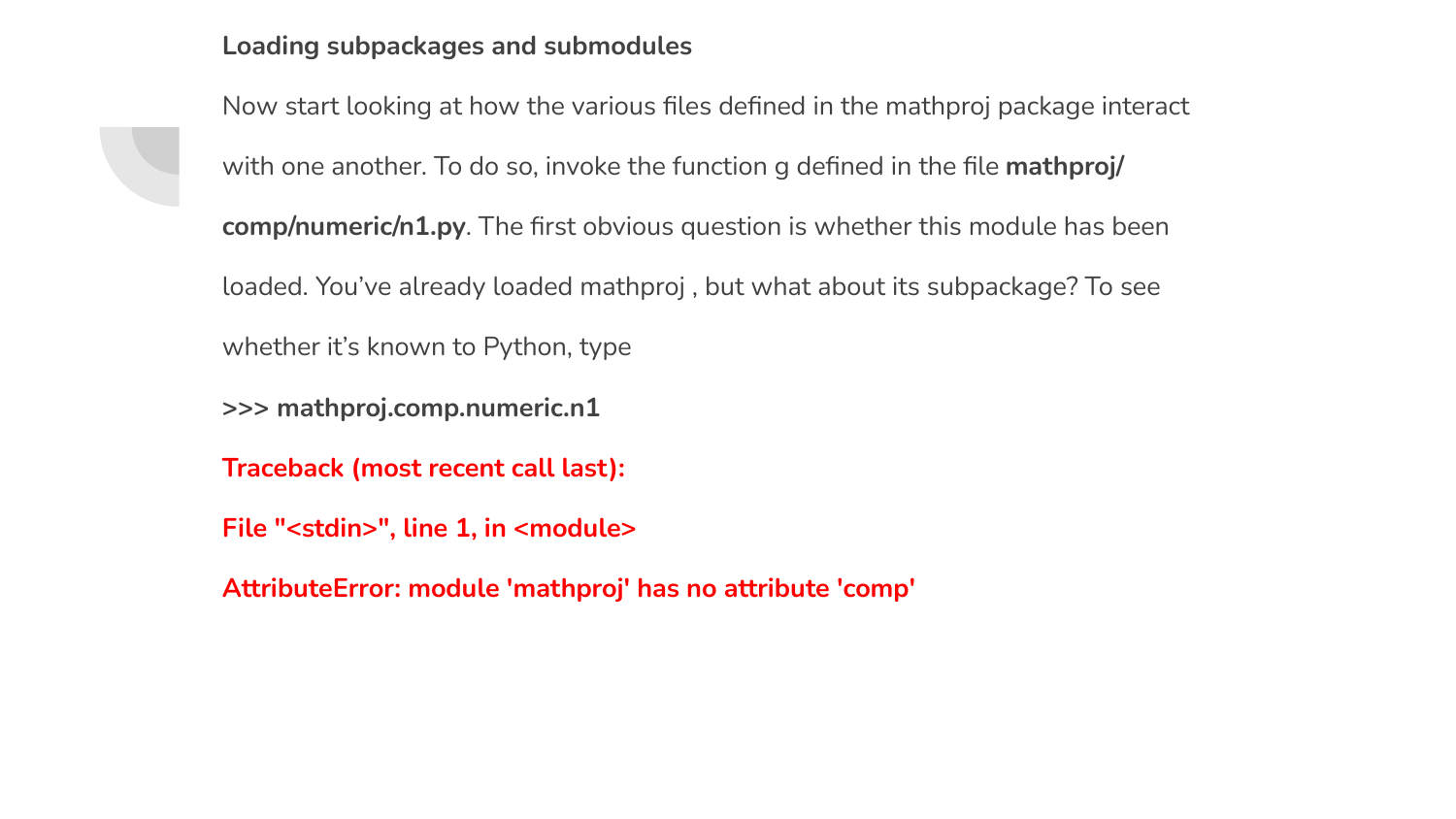

Loading subpackages and submodules
Now start looking at how the various files defined in the mathproj package interact
with one another. To do so, invoke the function g defined in the file mathproj/
comp/numeric/n1.py. The first obvious question is whether this module has been
loaded. You’ve already loaded mathproj , but what about its subpackage? To see
whether it’s known to Python, type
>>> mathproj.comp.numeric.n1
Traceback (most recent call last):
File "<stdin>", line 1, in <module>
AttributeError: module 'mathproj' has no attribute 'comp'